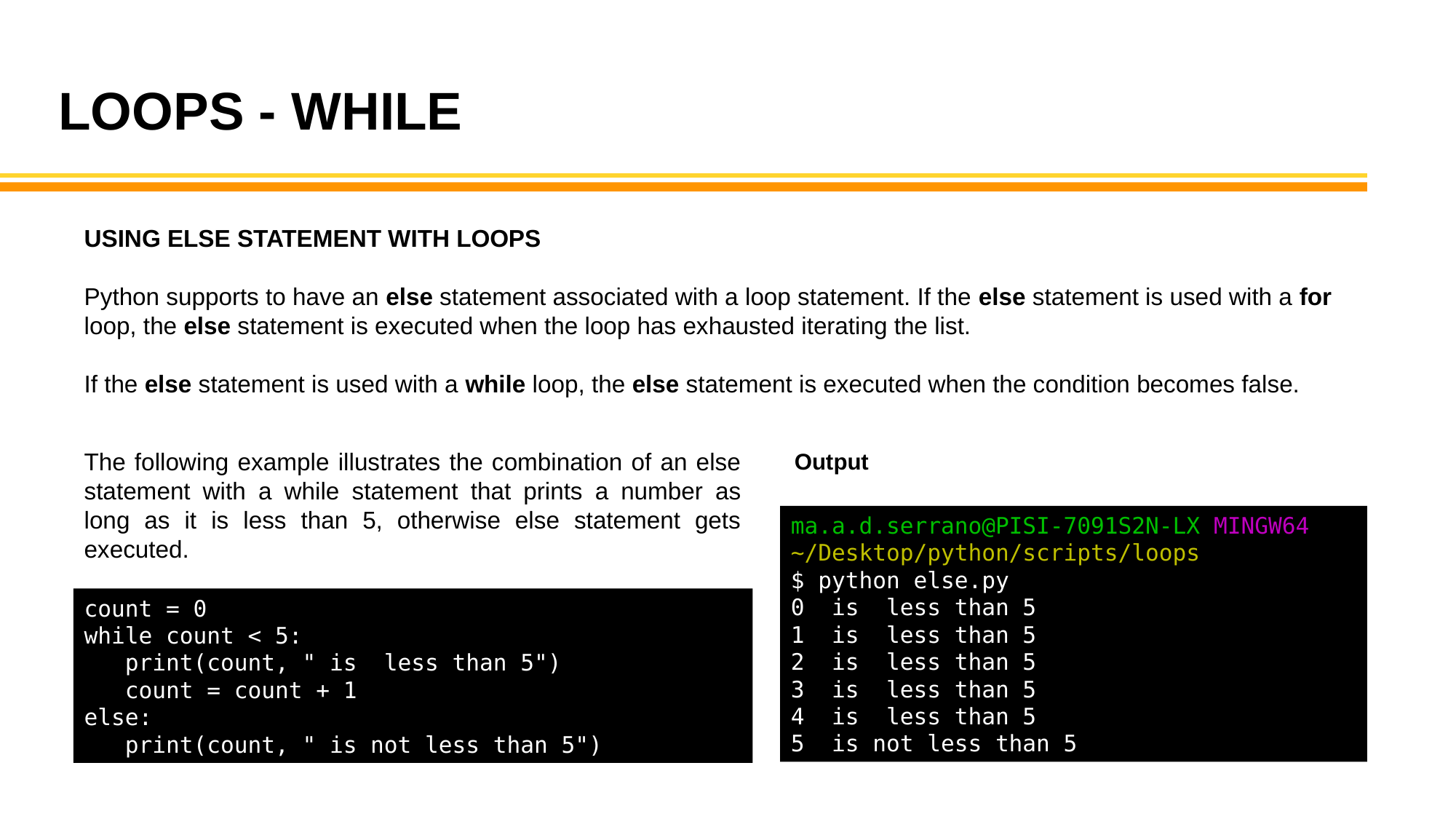

LOOPS - WHILE

USING ELSE STATEMENT WITH LOOPS

Python supports to have an else statement associated with a loop statement. If the else statement is used with a for loop, the else statement is executed when the loop has exhausted iterating the list.

If the else statement is used with a while loop, the else statement is executed when the condition becomes false.
The following example illustrates the combination of an else statement with a while statement that prints a number as long as it is less than 5, otherwise else statement gets executed.
Output
ma.a.d.serrano@PISI-7091S2N-LX MINGW64 ~/Desktop/python/scripts/loops
$ python else.py
0  is  less than 5
1  is  less than 5
2  is  less than 5
3  is  less than 5
4  is  less than 5
5  is not less than 5
count = 0
while count < 5:
   print(count, " is  less than 5")
   count = count + 1
else:
   print(count, " is not less than 5")